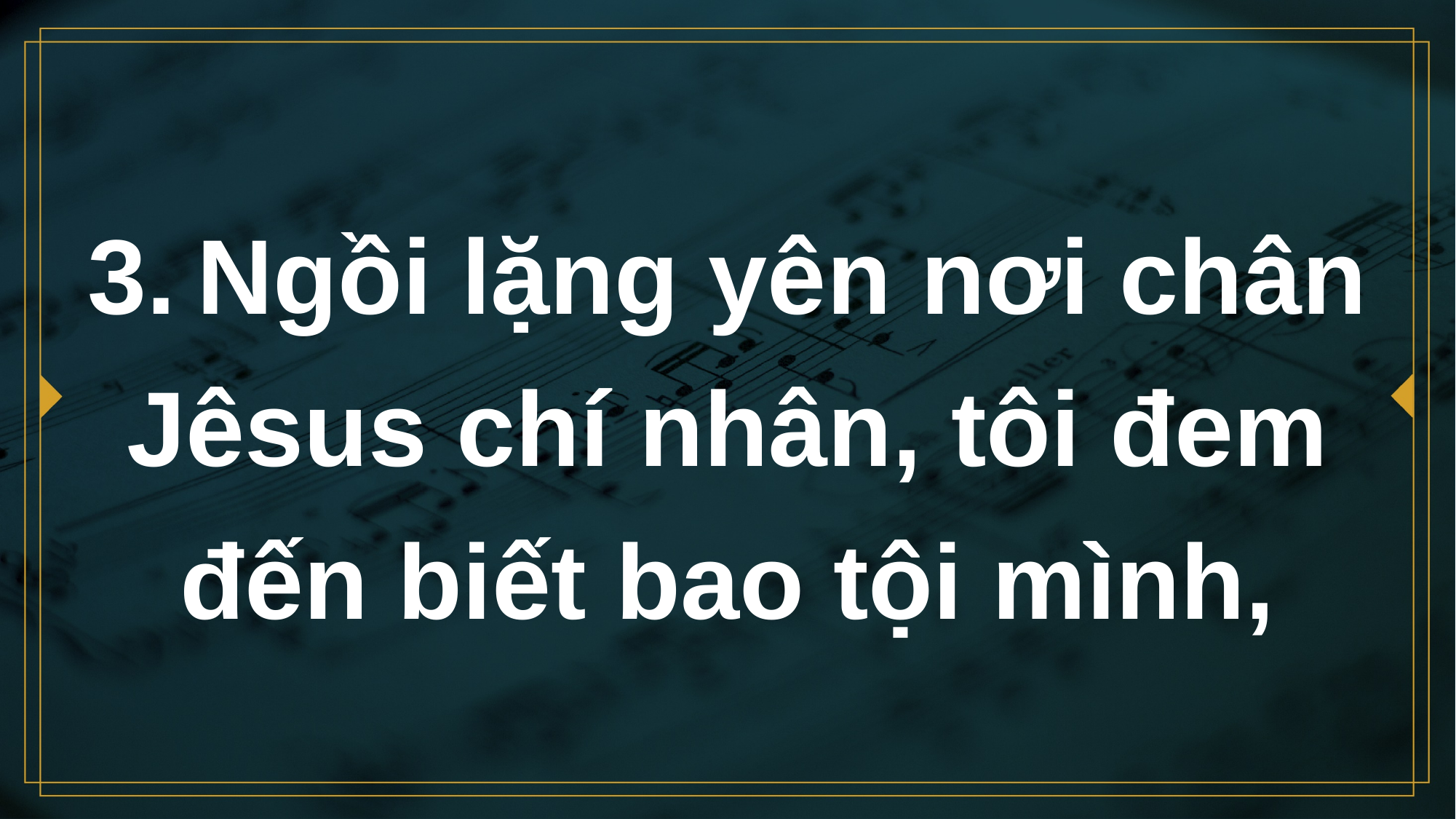

# 3.	Ngồi lặng yên nơi chân Jêsus chí nhân, tôi đem đến biết bao tội mình,